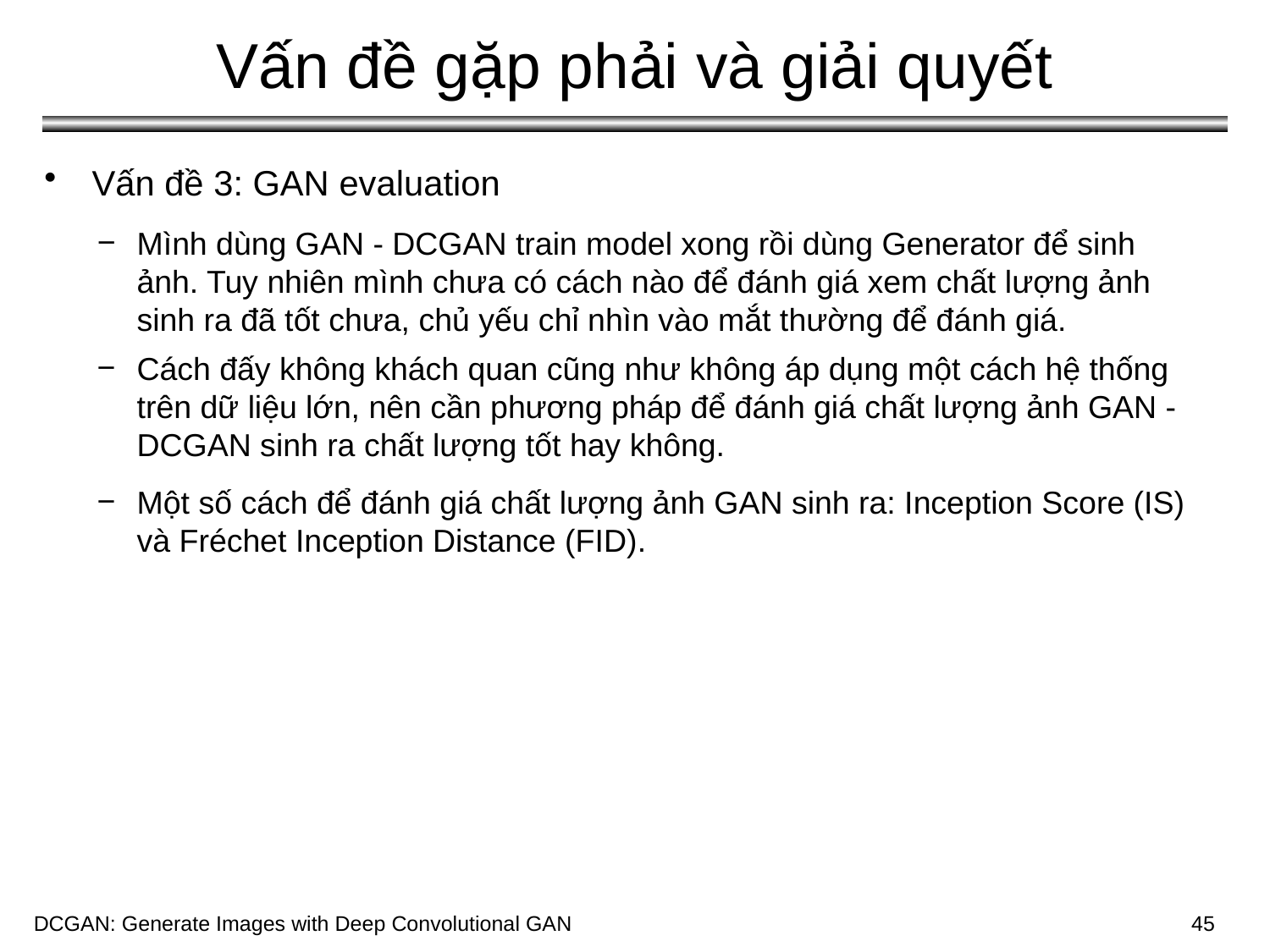

# Vấn đề gặp phải và giải quyết
Vấn đề 3: GAN evaluation

Mình dùng GAN - DCGAN train model xong rồi dùng Generator để sinh ảnh. Tuy nhiên mình chưa có cách nào để đánh giá xem chất lượng ảnh sinh ra đã tốt chưa, chủ yếu chỉ nhìn vào mắt thường để đánh giá.
Cách đấy không khách quan cũng như không áp dụng một cách hệ thống trên dữ liệu lớn, nên cần phương pháp để đánh giá chất lượng ảnh GAN - DCGAN sinh ra chất lượng tốt hay không.
Một số cách để đánh giá chất lượng ảnh GAN sinh ra: Inception Score (IS) và Fréchet Inception Distance (FID).
DCGAN: Generate Images with Deep Convolutional GAN
DCGAN: Generate Images with Deep Convolutional GAN
45